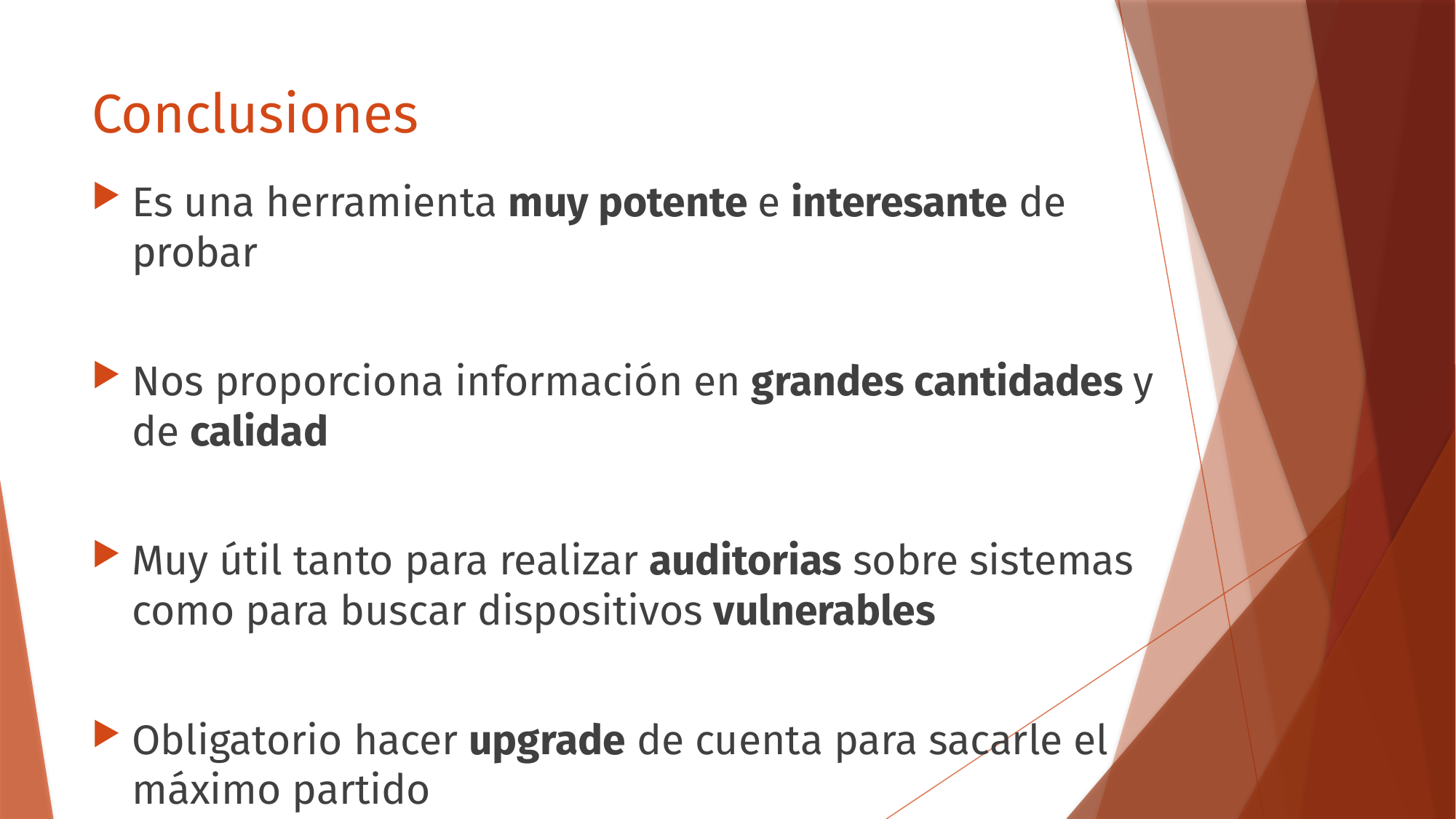

# Conclusiones
Es una herramienta muy potente e interesante de probar

Nos proporciona información en grandes cantidades y de calidad

Muy útil tanto para realizar auditorias sobre sistemas como para buscar dispositivos vulnerables

Obligatorio hacer upgrade de cuenta para sacarle el máximo partido